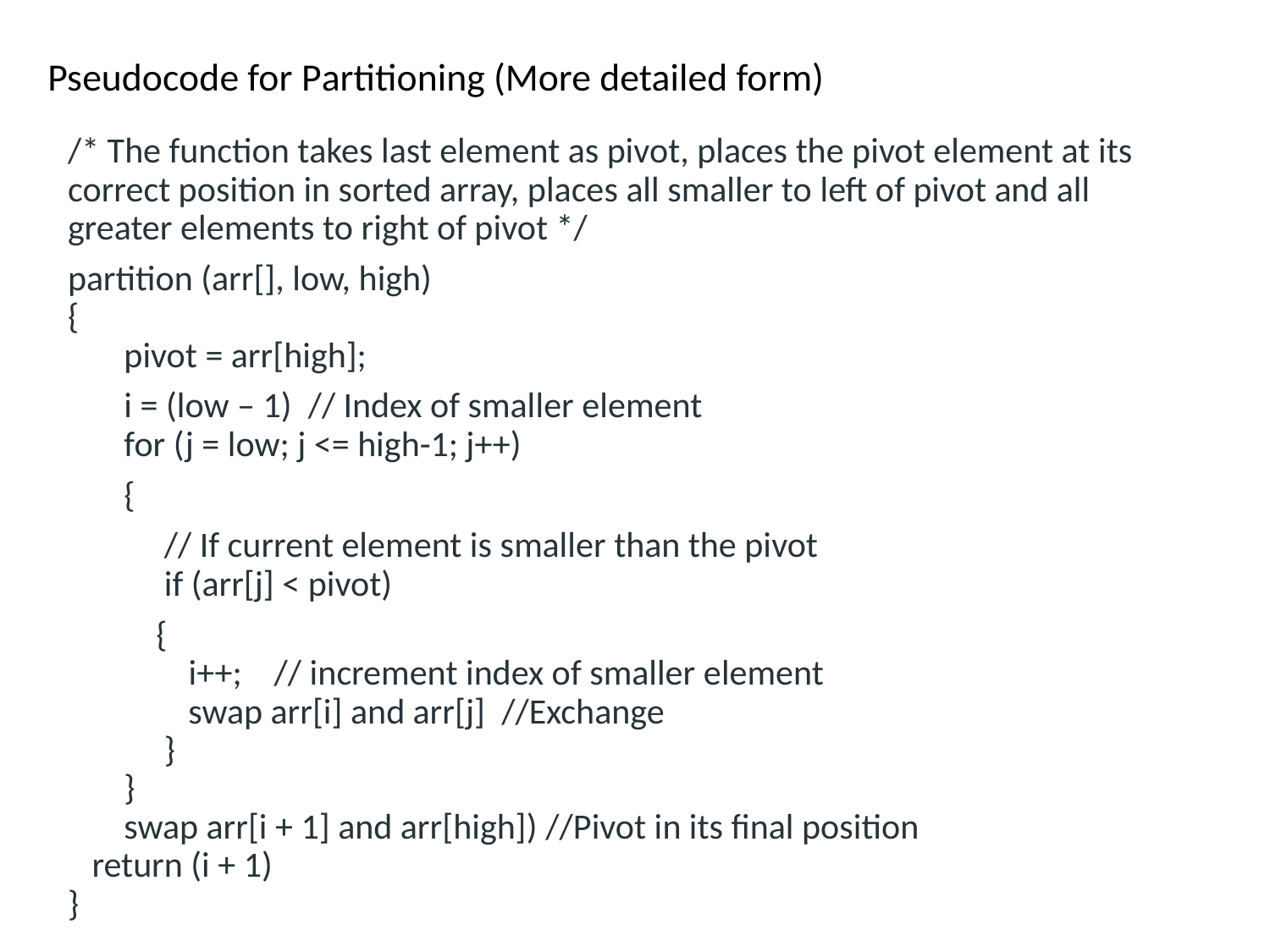

# Pseudocode for Partitioning (More detailed form)
/* The function takes last element as pivot, places the pivot element at its correct position in sorted array, places all smaller to left of pivot and all greater elements to right of pivot */
partition (arr[], low, high)
{
       pivot = arr[high];
       i = (low – 1)  // Index of smaller element  
       for (j = low; j <= high-1; j++)
       {
            // If current element is smaller than the pivot
            if (arr[j] < pivot)
           {
               i++;    // increment index of smaller element
               swap arr[i] and arr[j]  //Exchange
            }
       }
       swap arr[i + 1] and arr[high]) //Pivot in its final position
   return (i + 1)
}